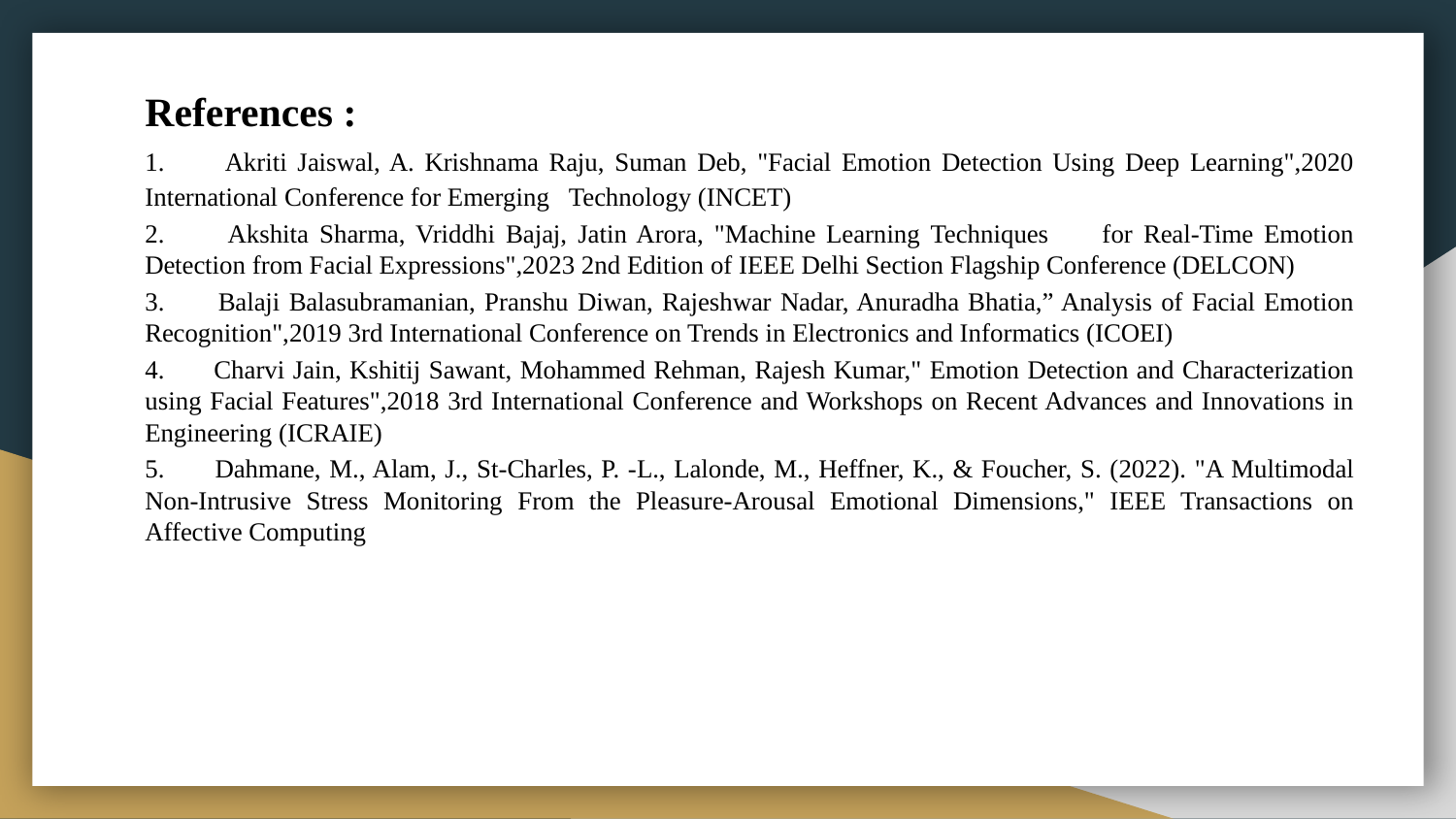

# References :

1.      Akriti Jaiswal, A. Krishnama Raju, Suman Deb, "Facial Emotion Detection Using Deep Learning",2020 International Conference for Emerging   Technology (INCET)
2.      Akshita Sharma, Vriddhi Bajaj, Jatin Arora, "Machine Learning Techniques     for Real-Time Emotion Detection from Facial Expressions",2023 2nd Edition of IEEE Delhi Section Flagship Conference (DELCON)
3.      Balaji Balasubramanian, Pranshu Diwan, Rajeshwar Nadar, Anuradha Bhatia,” Analysis of Facial Emotion Recognition",2019 3rd International Conference on Trends in Electronics and Informatics (ICOEI)
4.      Charvi Jain, Kshitij Sawant, Mohammed Rehman, Rajesh Kumar," Emotion Detection and Characterization using Facial Features",2018 3rd International Conference and Workshops on Recent Advances and Innovations in Engineering (ICRAIE)
5.      Dahmane, M., Alam, J., St-Charles, P. -L., Lalonde, M., Heffner, K., & Foucher, S. (2022). "A Multimodal Non-Intrusive Stress Monitoring From the Pleasure-Arousal Emotional Dimensions," IEEE Transactions on Affective Computing

18